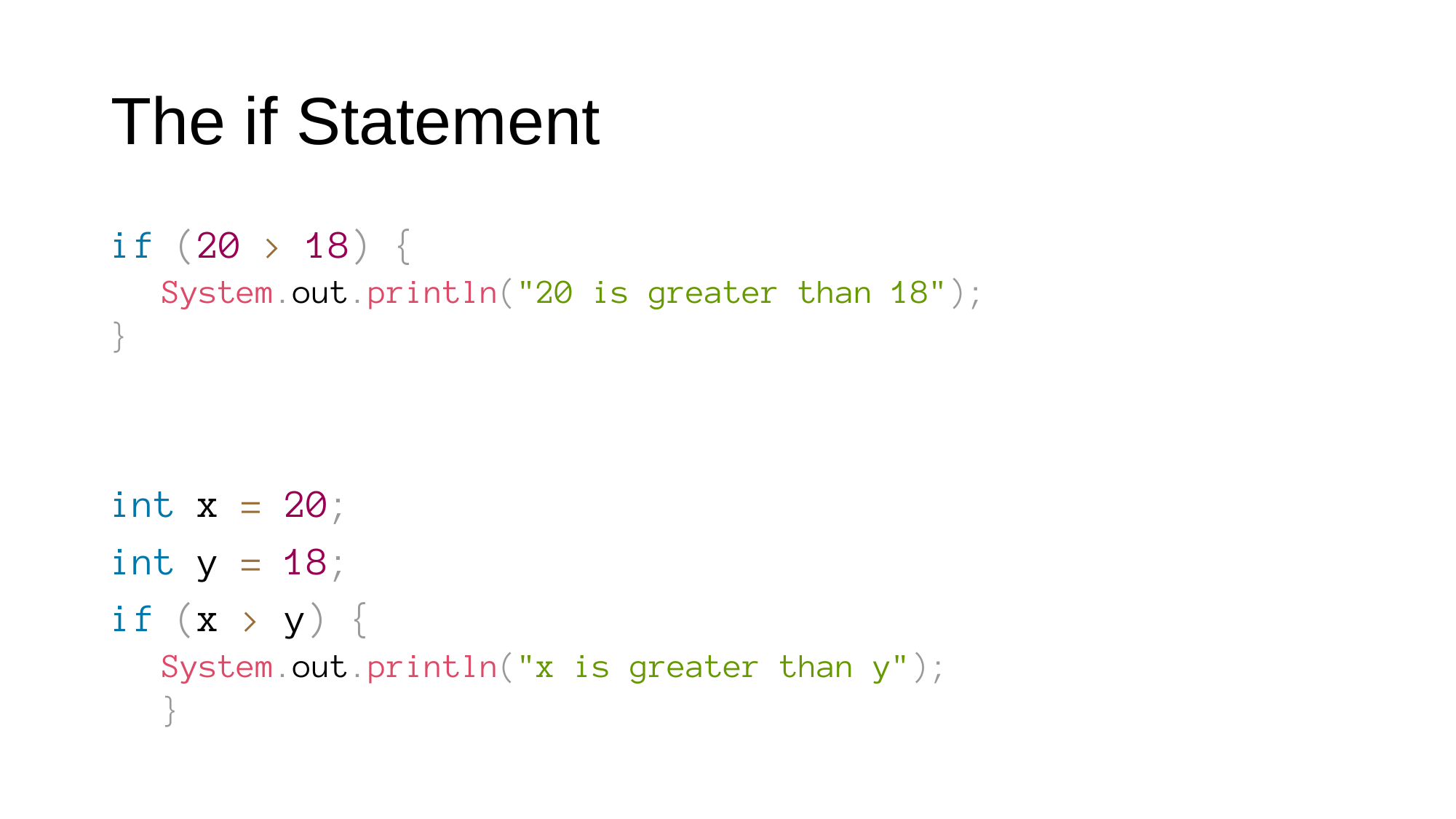

# The if Statement
if (20 > 18) {
System.out.println("20 is greater than 18");
}

int x = 20;
int y = 18;
if (x > y) {
System.out.println("x is greater than y");
}